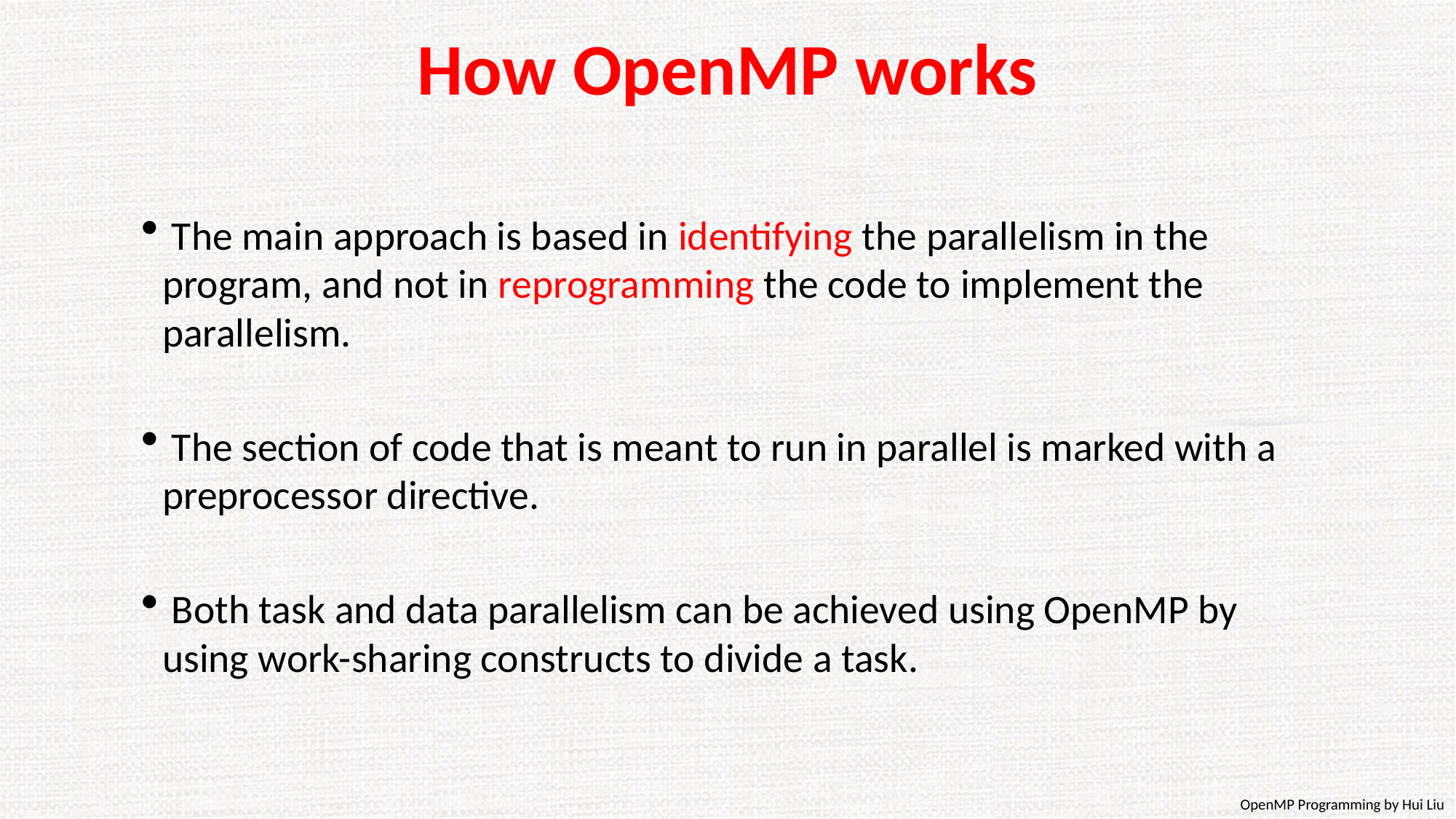

# How OpenMP works
 The main approach is based in identifying the parallelism in the program, and not in reprogramming the code to implement the parallelism.

 The section of code that is meant to run in parallel is marked with a preprocessor directive.

 Both task and data parallelism can be achieved using OpenMP by using work-sharing constructs to divide a task.
OpenMP Programming by Hui Liu